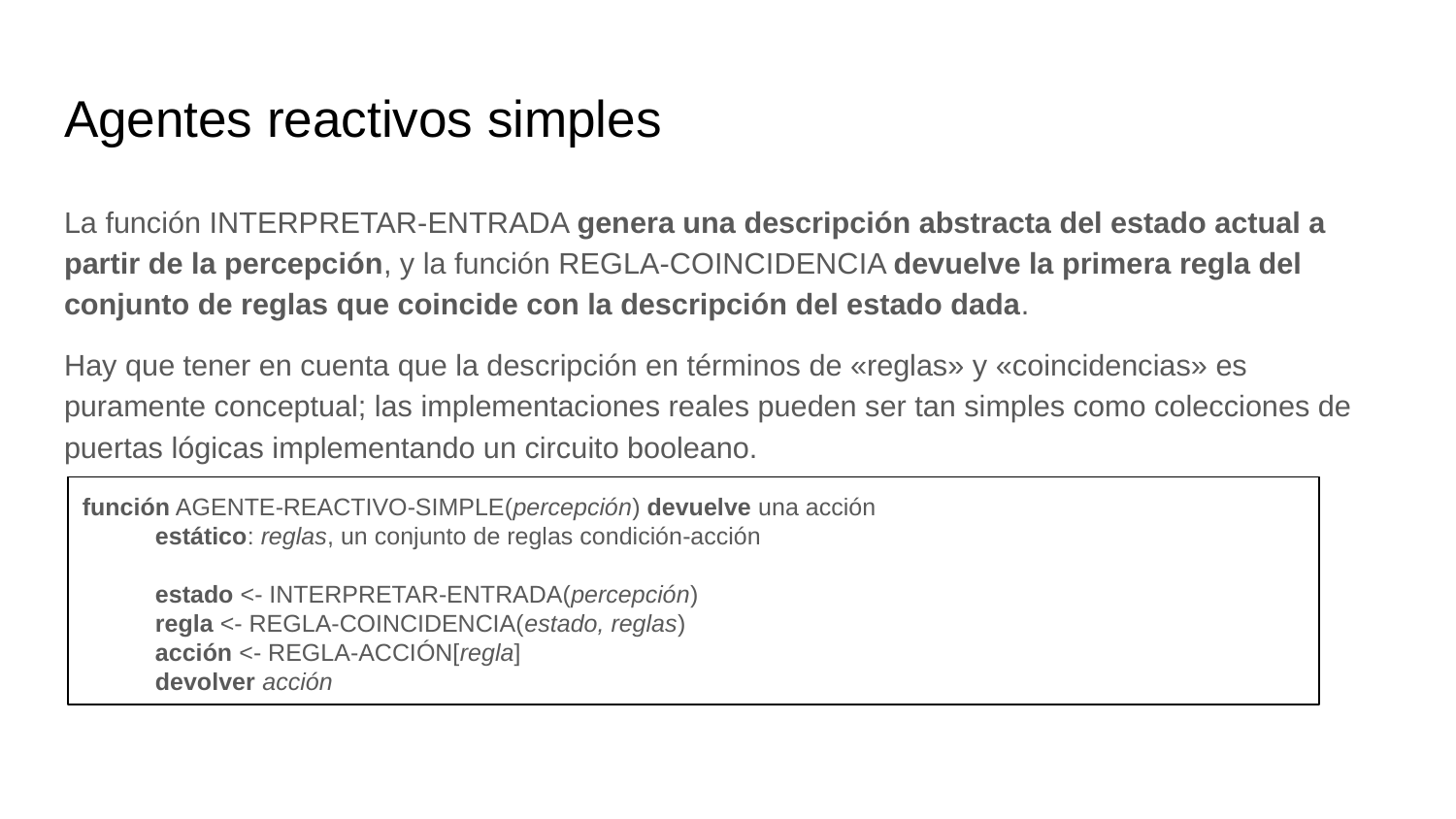

# Agentes reactivos simples
La función INTERPRETAR-ENTRADA genera una descripción abstracta del estado actual a partir de la percepción, y la función REGLA-COINCIDENCIA devuelve la primera regla del conjunto de reglas que coincide con la descripción del estado dada.
Hay que tener en cuenta que la descripción en términos de «reglas» y «coincidencias» es puramente conceptual; las implementaciones reales pueden ser tan simples como colecciones de puertas lógicas implementando un circuito booleano.
función AGENTE-REACTIVO-SIMPLE(percepción) devuelve una acción
estático: reglas, un conjunto de reglas condición-acción

estado <- INTERPRETAR-ENTRADA(percepción)
regla <- REGLA-COINCIDENCIA(estado, reglas)
acción <- REGLA-ACCIÓN[regla]
devolver acción